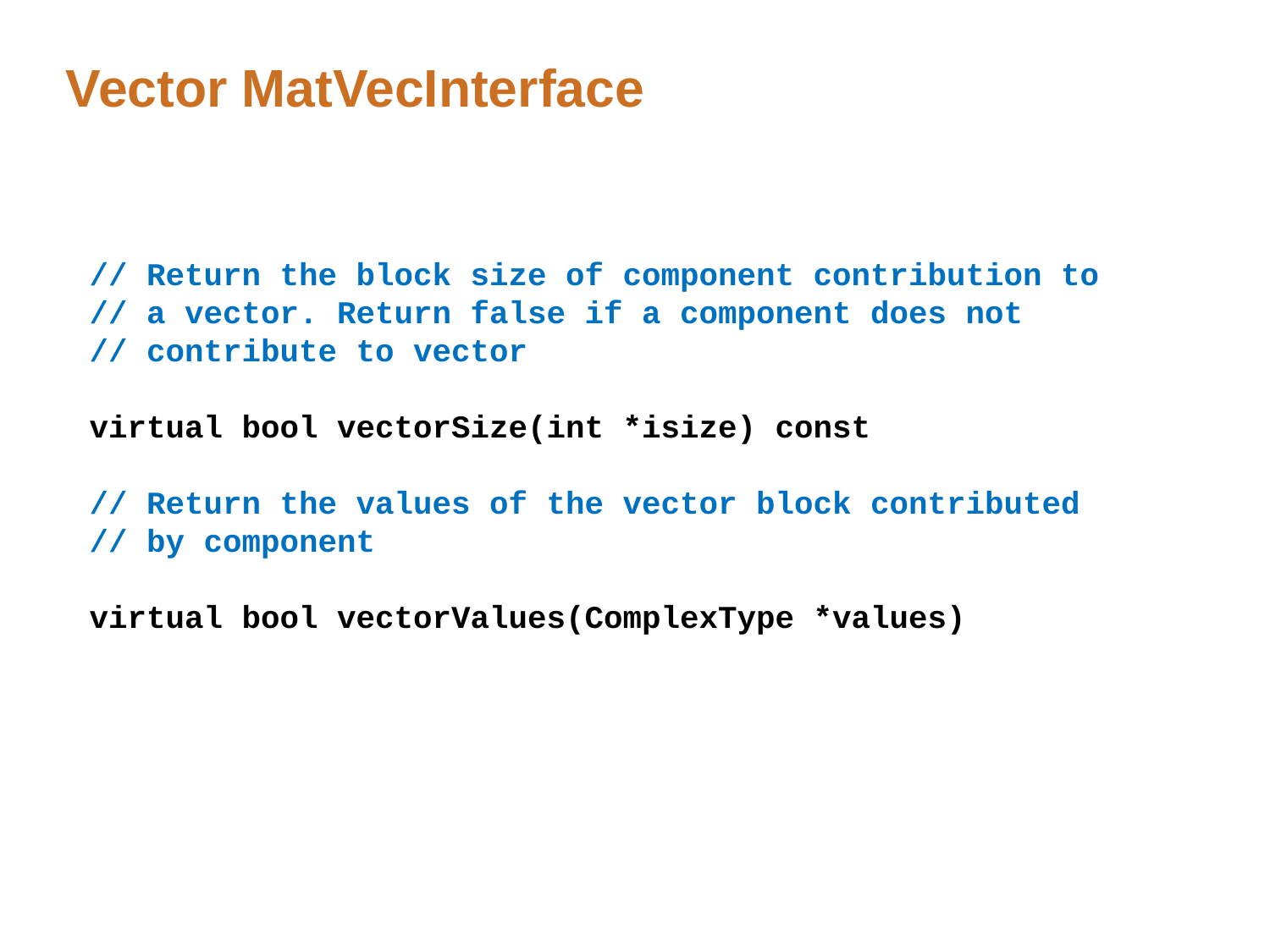

# Vector MatVecInterface
// Return the block size of component contribution to
// a vector. Return false if a component does not
// contribute to vector

virtual bool vectorSize(int *isize) const

// Return the values of the vector block contributed
// by component

virtual bool vectorValues(ComplexType *values)